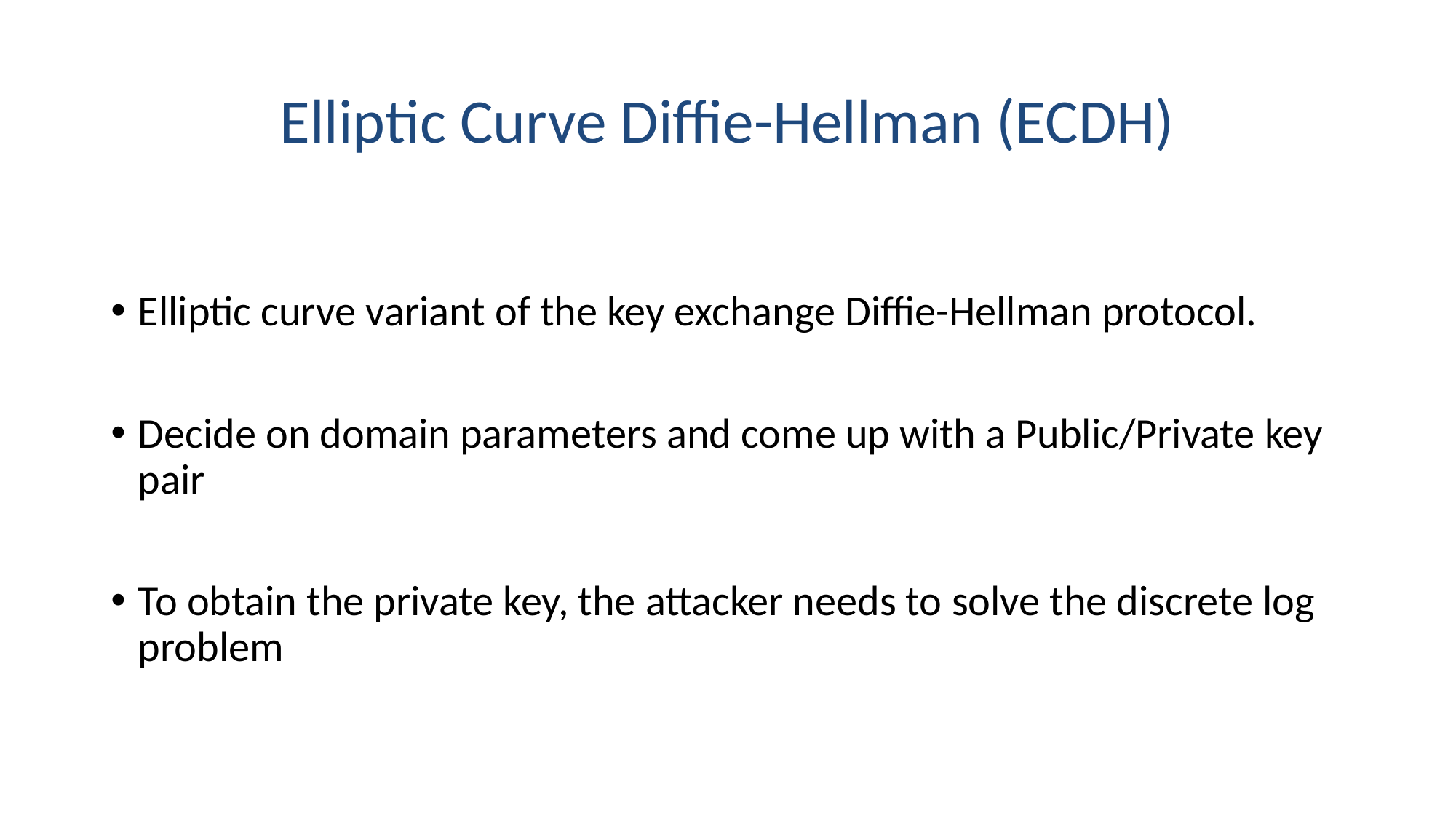

# Elliptic Curve Diffie-Hellman (ECDH)

Elliptic curve variant of the key exchange Diffie-Hellman protocol.

Decide on domain parameters and come up with a Public/Private key pair

To obtain the private key, the attacker needs to solve the discrete log problem